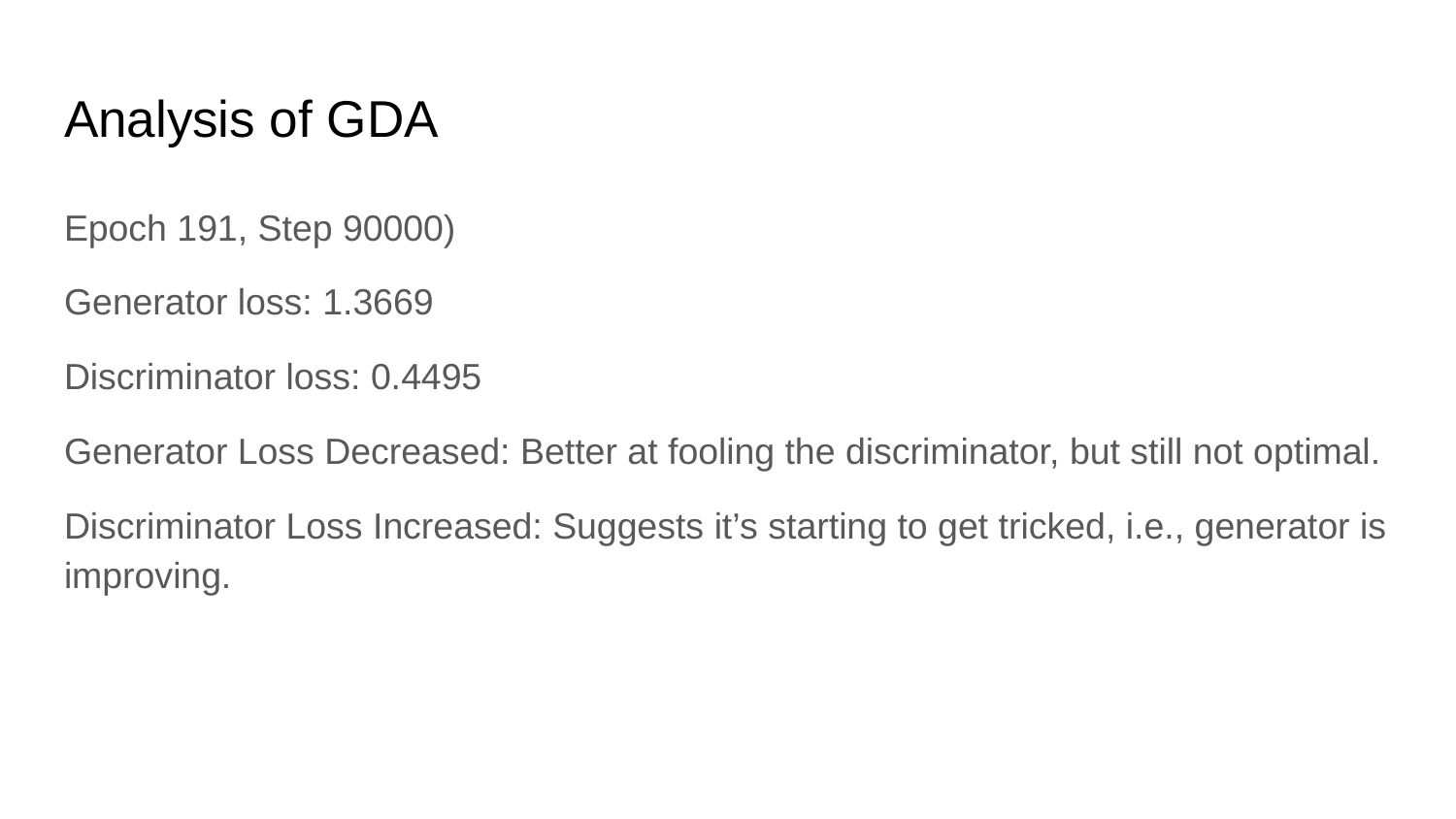

# Analysis of GDA
Epoch 191, Step 90000)
Generator loss: 1.3669
Discriminator loss: 0.4495
Generator Loss Decreased: Better at fooling the discriminator, but still not optimal.
Discriminator Loss Increased: Suggests it’s starting to get tricked, i.e., generator is improving.